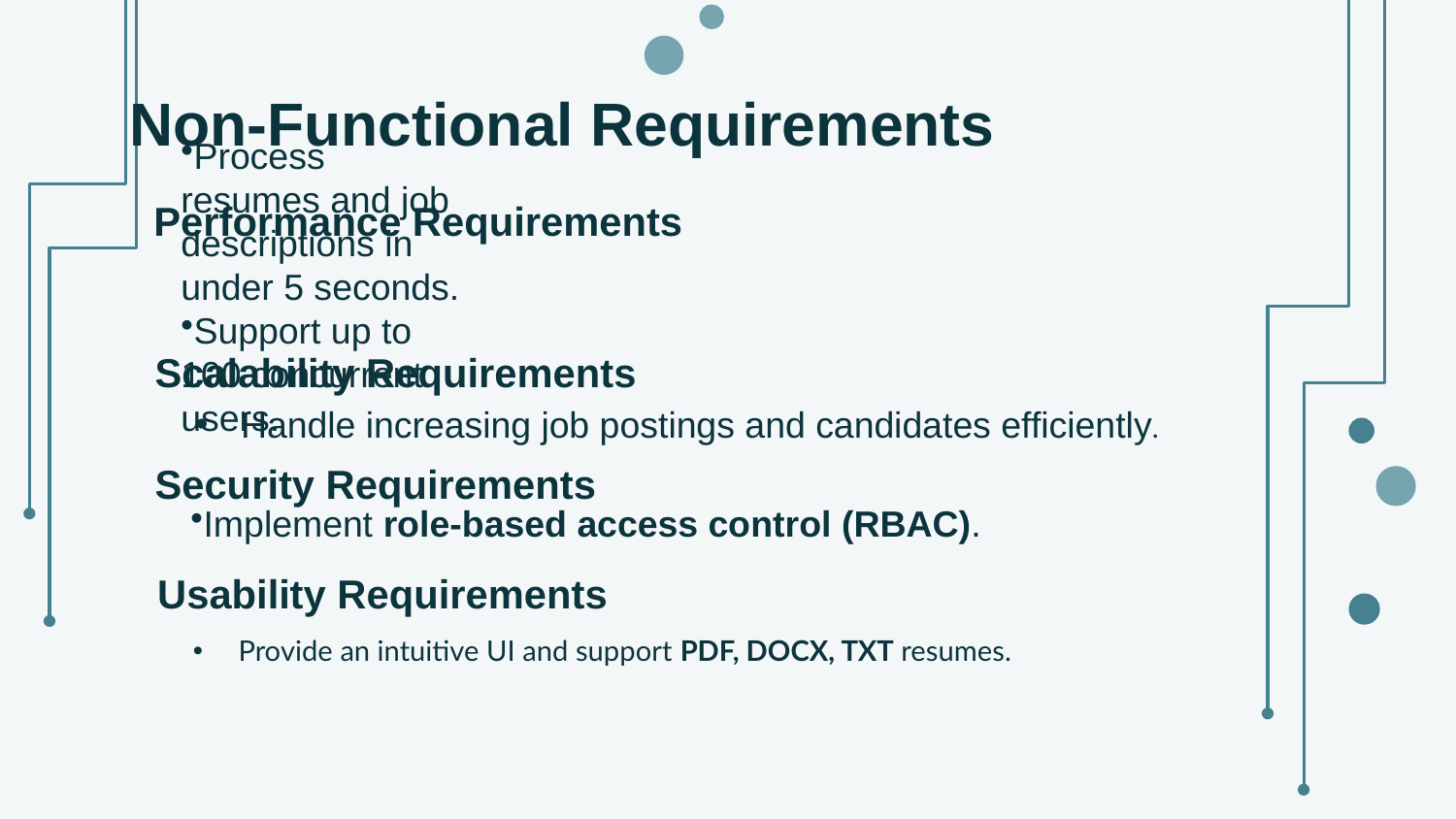

# Non-Functional Requirements
Performance Requirements

Process resumes and job descriptions in under 5 seconds.
Support up to 100 concurrent users.
Scalability Requirements
Handle increasing job postings and candidates efficiently.

Implement role-based access control (RBAC).
Security Requirements
Usability Requirements
Provide an intuitive UI and support PDF, DOCX, TXT resumes.